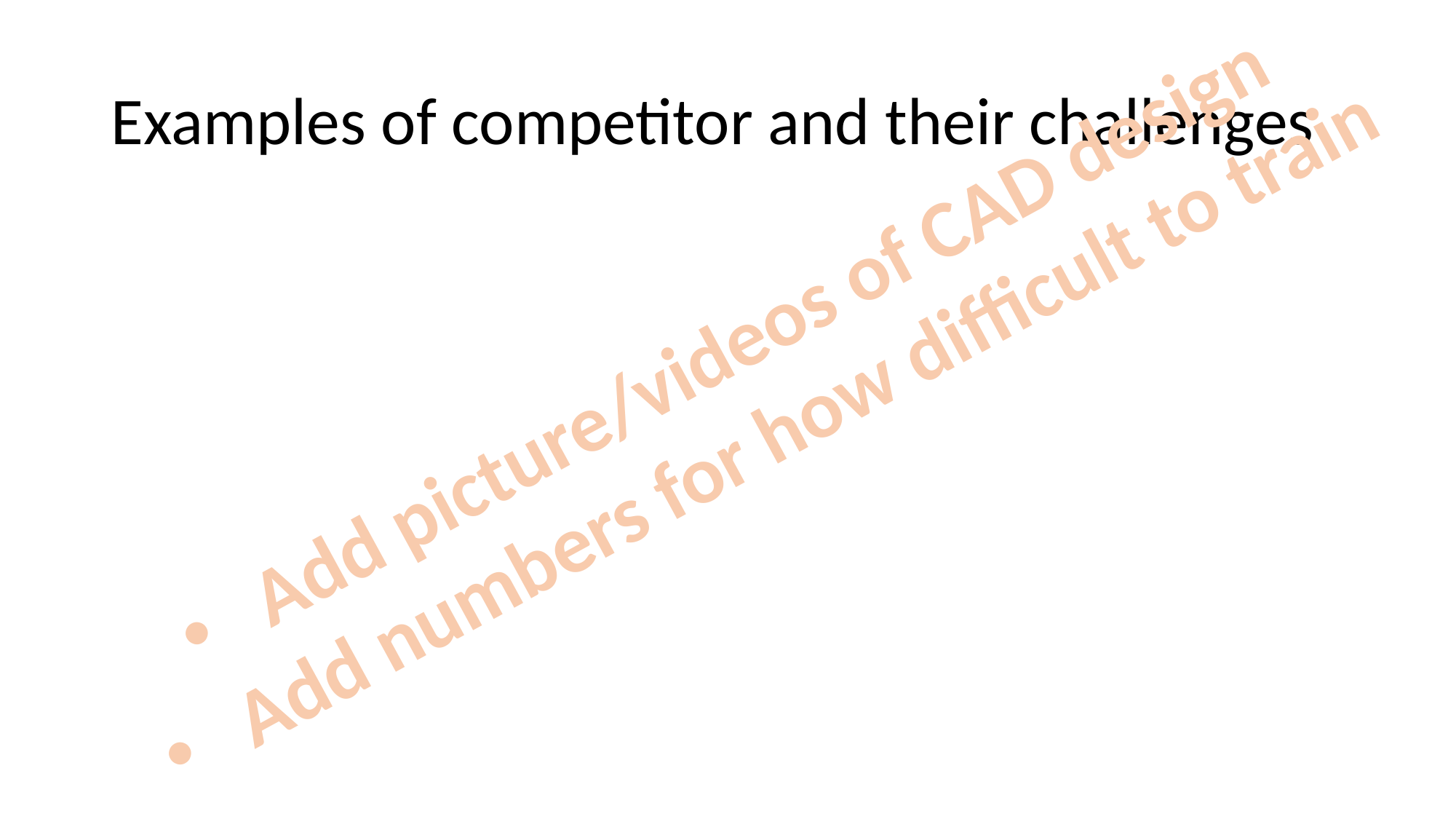

# Examples of competitor and their challenges

Add picture/videos of CAD design
Add numbers for how difficult to train